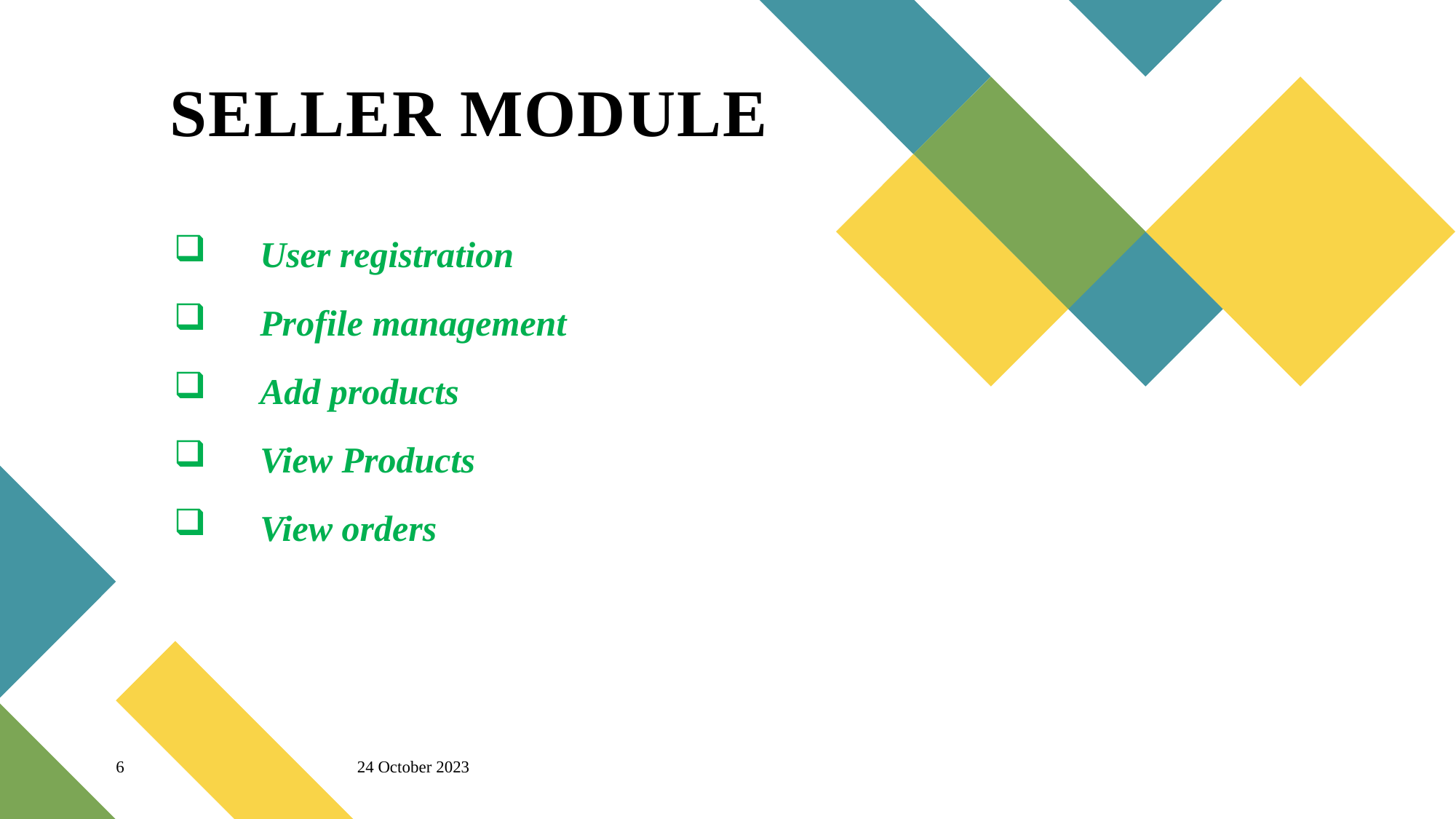

# SELLER MODULE
User registration
Profile management
Add products
View Products
View orders
6
24 October 2023